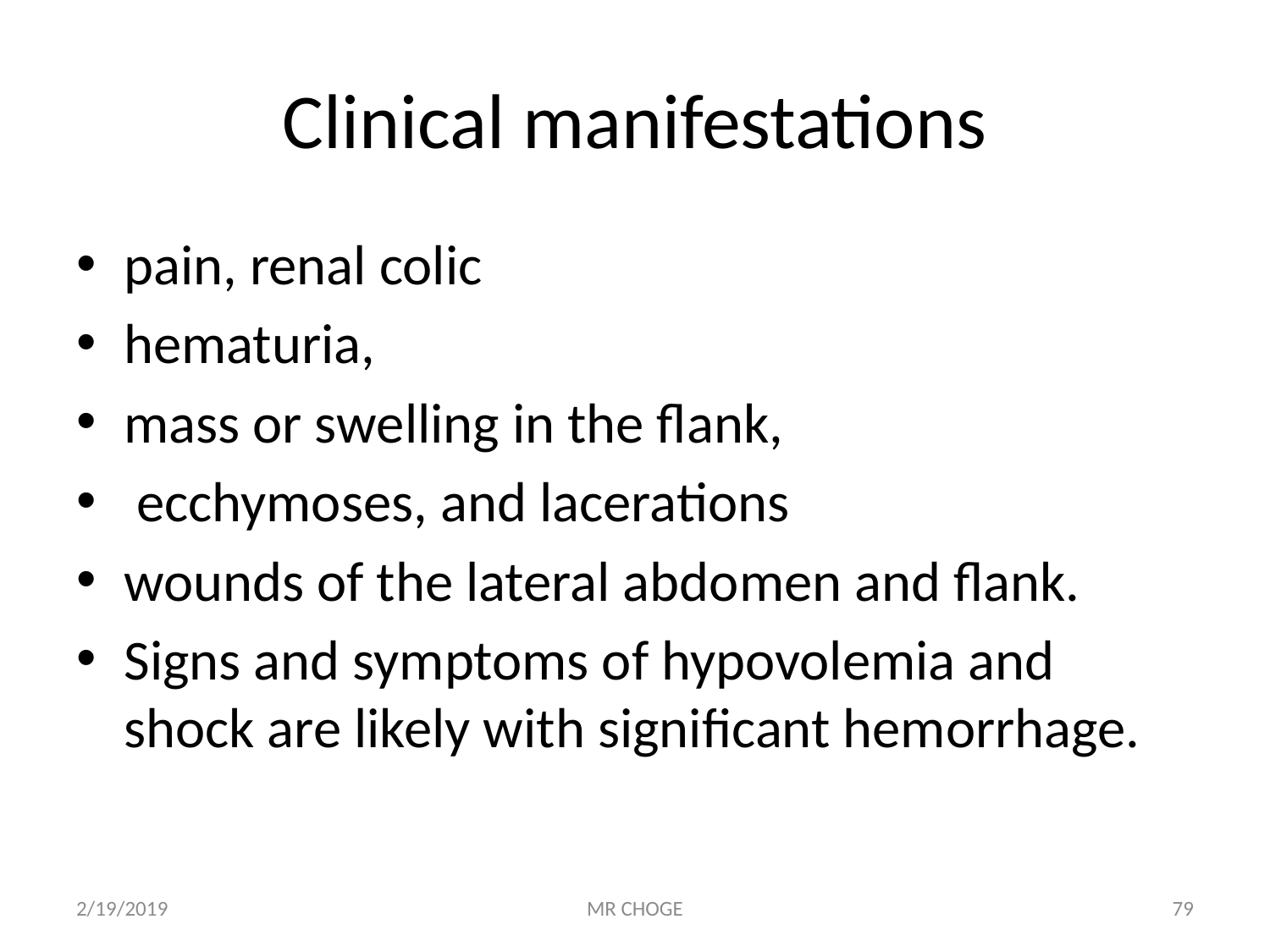

# Clinical manifestations
pain, renal colic
hematuria,
mass or swelling in the flank,
 ecchymoses, and lacerations
wounds of the lateral abdomen and flank.
Signs and symptoms of hypovolemia and shock are likely with significant hemorrhage.

2/19/2019
MR CHOGE
79